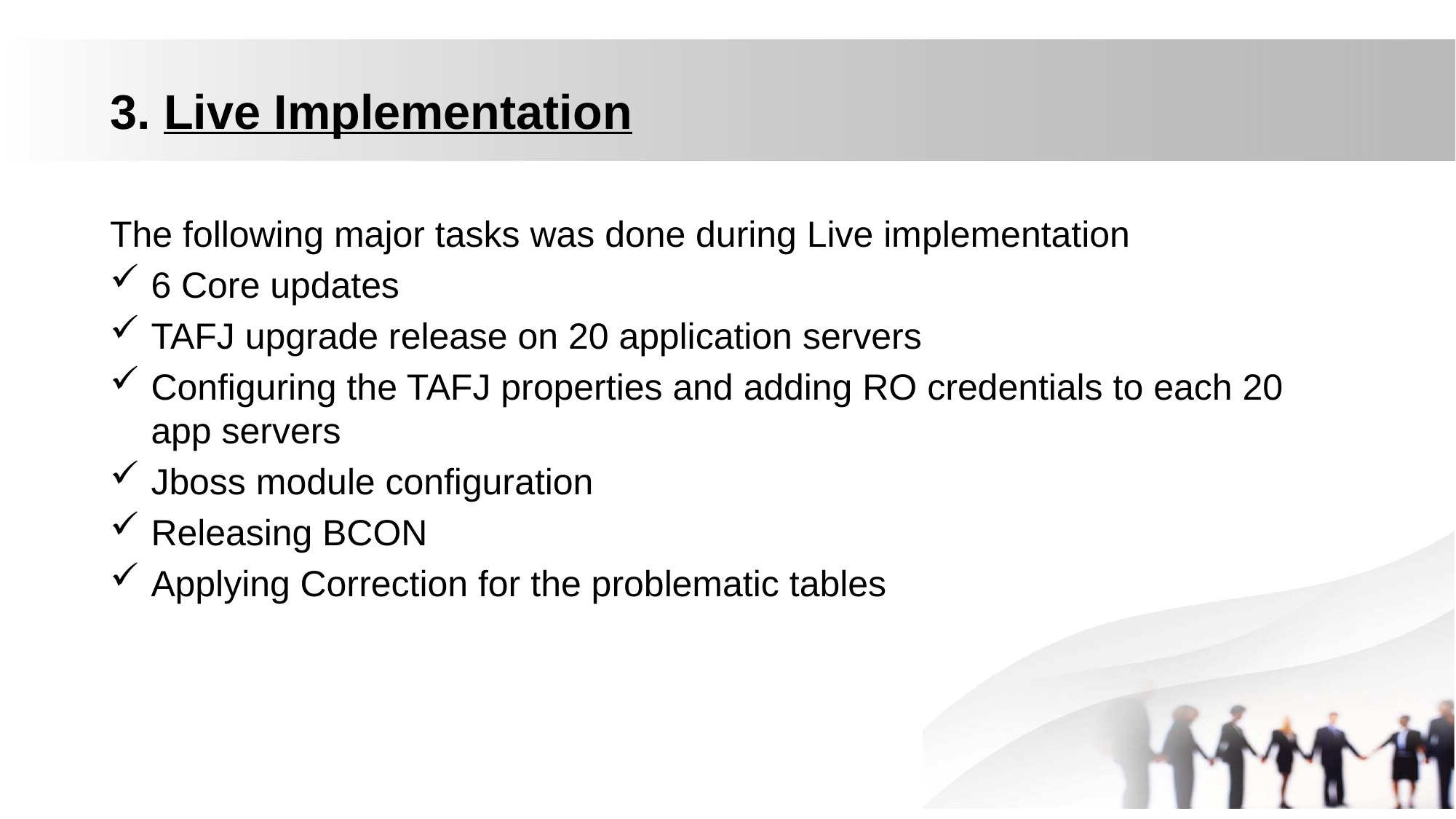

3. Live Implementation
The following major tasks was done during Live implementation
6 Core updates
TAFJ upgrade release on 20 application servers
Configuring the TAFJ properties and adding RO credentials to each 20 app servers
Jboss module configuration
Releasing BCON
Applying Correction for the problematic tables